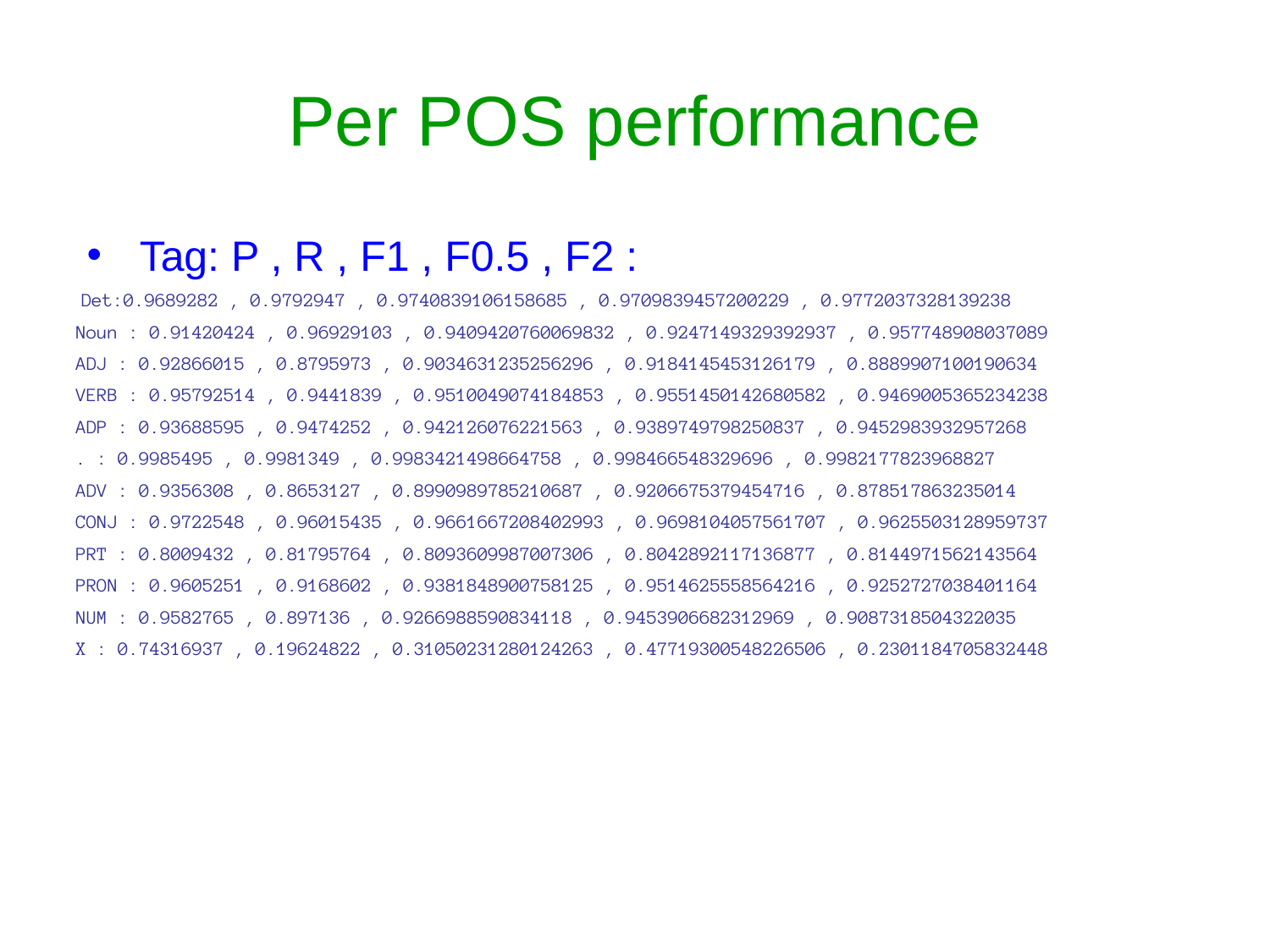

Per POS performance
Tag: P , R , F1 , F0.5 , F2 :
 Det:0.9689282 , 0.9792947 , 0.9740839106158685 , 0.9709839457200229 , 0.9772037328139238
Noun : 0.91420424 , 0.96929103 , 0.9409420760069832 , 0.9247149329392937 , 0.957748908037089
ADJ : 0.92866015 , 0.8795973 , 0.9034631235256296 , 0.9184145453126179 , 0.8889907100190634
VERB : 0.95792514 , 0.9441839 , 0.9510049074184853 , 0.9551450142680582 , 0.9469005365234238
ADP : 0.93688595 , 0.9474252 , 0.942126076221563 , 0.9389749798250837 , 0.9452983932957268
. : 0.9985495 , 0.9981349 , 0.9983421498664758 , 0.998466548329696 , 0.9982177823968827
ADV : 0.9356308 , 0.8653127 , 0.8990989785210687 , 0.9206675379454716 , 0.878517863235014
CONJ : 0.9722548 , 0.96015435 , 0.9661667208402993 , 0.9698104057561707 , 0.9625503128959737
PRT : 0.8009432 , 0.81795764 , 0.8093609987007306 , 0.8042892117136877 , 0.8144971562143564
PRON : 0.9605251 , 0.9168602 , 0.9381848900758125 , 0.9514625558564216 , 0.9252727038401164
NUM : 0.9582765 , 0.897136 , 0.9266988590834118 , 0.9453906682312969 , 0.9087318504322035
X : 0.74316937 , 0.19624822 , 0.31050231280124263 , 0.47719300548226506 , 0.2301184705832448